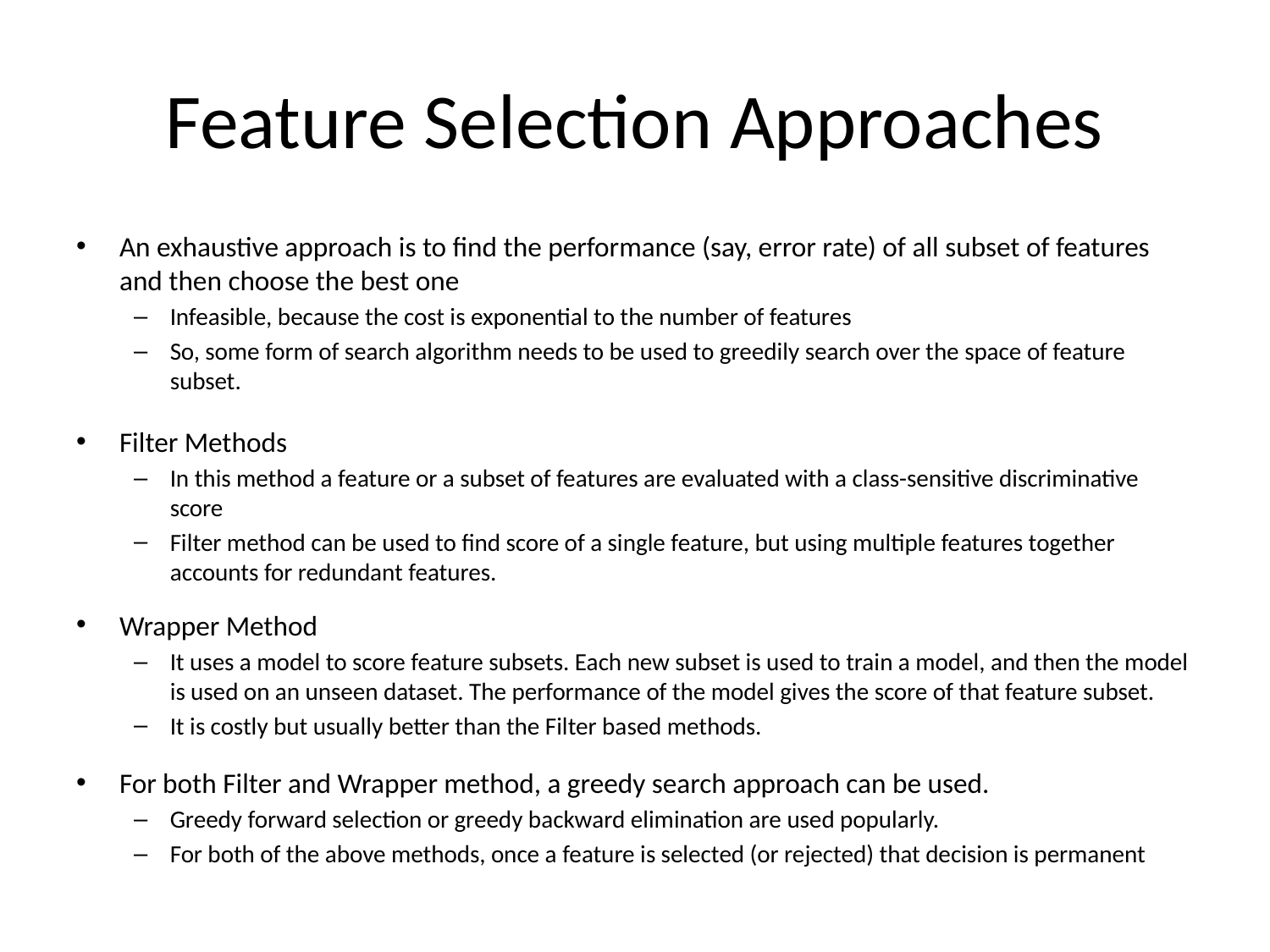

# Feature Selection Approaches
An exhaustive approach is to find the performance (say, error rate) of all subset of features and then choose the best one
Infeasible, because the cost is exponential to the number of features
So, some form of search algorithm needs to be used to greedily search over the space of feature subset.

Filter Methods
In this method a feature or a subset of features are evaluated with a class-sensitive discriminative score
Filter method can be used to find score of a single feature, but using multiple features together accounts for redundant features.

Wrapper Method
It uses a model to score feature subsets. Each new subset is used to train a model, and then the model is used on an unseen dataset. The performance of the model gives the score of that feature subset.
It is costly but usually better than the Filter based methods.

For both Filter and Wrapper method, a greedy search approach can be used.
Greedy forward selection or greedy backward elimination are used popularly.
For both of the above methods, once a feature is selected (or rejected) that decision is permanent